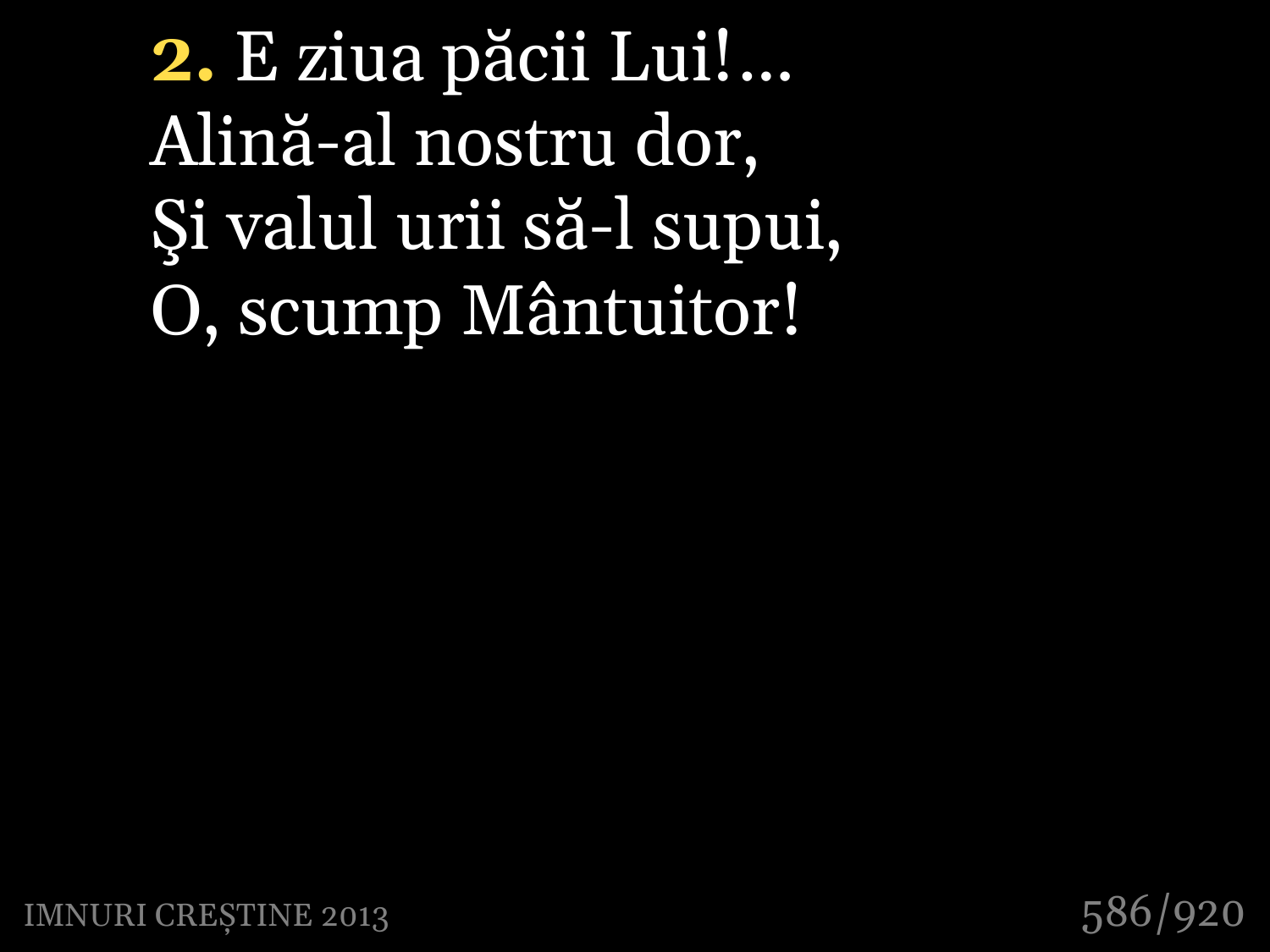

2. E ziua păcii Lui!…
Alină-al nostru dor,
Şi valul urii să-l supui,
O, scump Mântuitor!
586/920
IMNURI CREȘTINE 2013